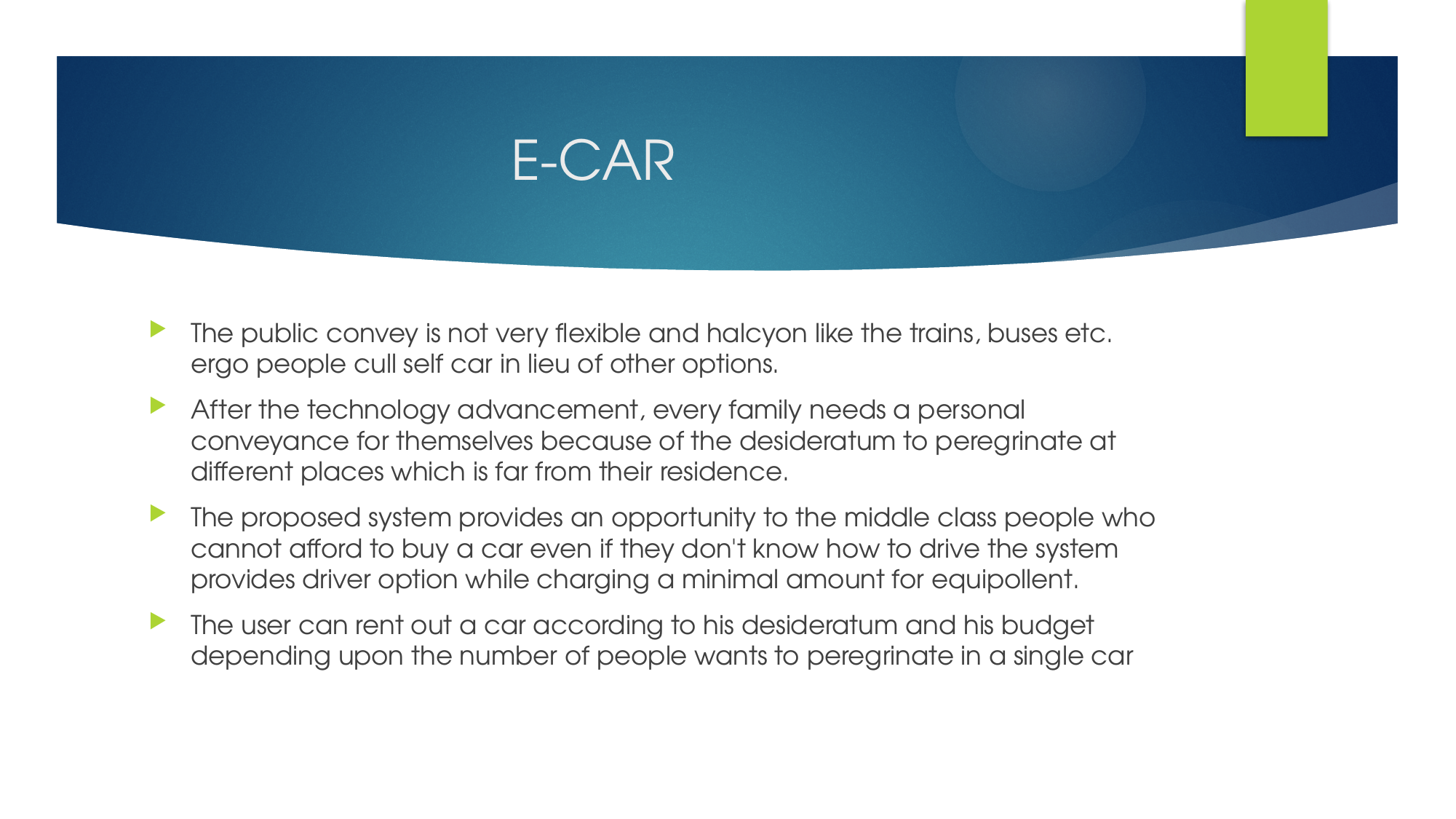

# E-CAR
The public convey is not very flexible and halcyon like the trains, buses etc. ergo people cull self car in lieu of other options.
After the technology advancement, every family needs a personal conveyance for themselves because of the desideratum to peregrinate at different places which is far from their residence.
The proposed system provides an opportunity to the middle class people who cannot afford to buy a car even if they don't know how to drive the system provides driver option while charging a minimal amount for equipollent.
The user can rent out a car according to his desideratum and his budget depending upon the number of people wants to peregrinate in a single car